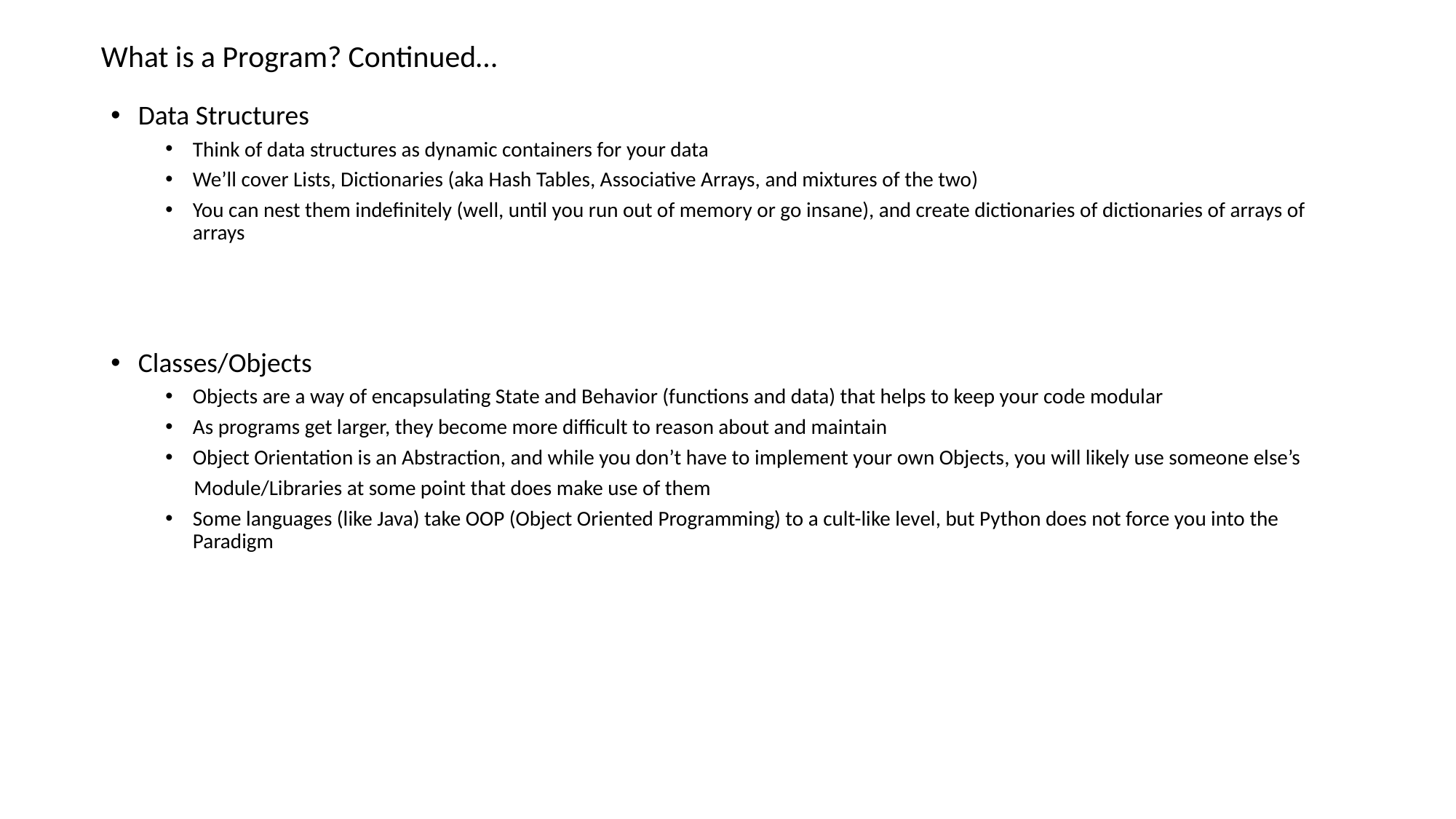

# What is a Program? Continued…
Data Structures
Think of data structures as dynamic containers for your data
We’ll cover Lists, Dictionaries (aka Hash Tables, Associative Arrays, and mixtures of the two)
You can nest them indefinitely (well, until you run out of memory or go insane), and create dictionaries of dictionaries of arrays of arrays

Classes/Objects
Objects are a way of encapsulating State and Behavior (functions and data) that helps to keep your code modular
As programs get larger, they become more difficult to reason about and maintain
Object Orientation is an Abstraction, and while you don’t have to implement your own Objects, you will likely use someone else’s
      Module/Libraries at some point that does make use of them
Some languages (like Java) take OOP (Object Oriented Programming) to a cult-like level, but Python does not force you into the Paradigm